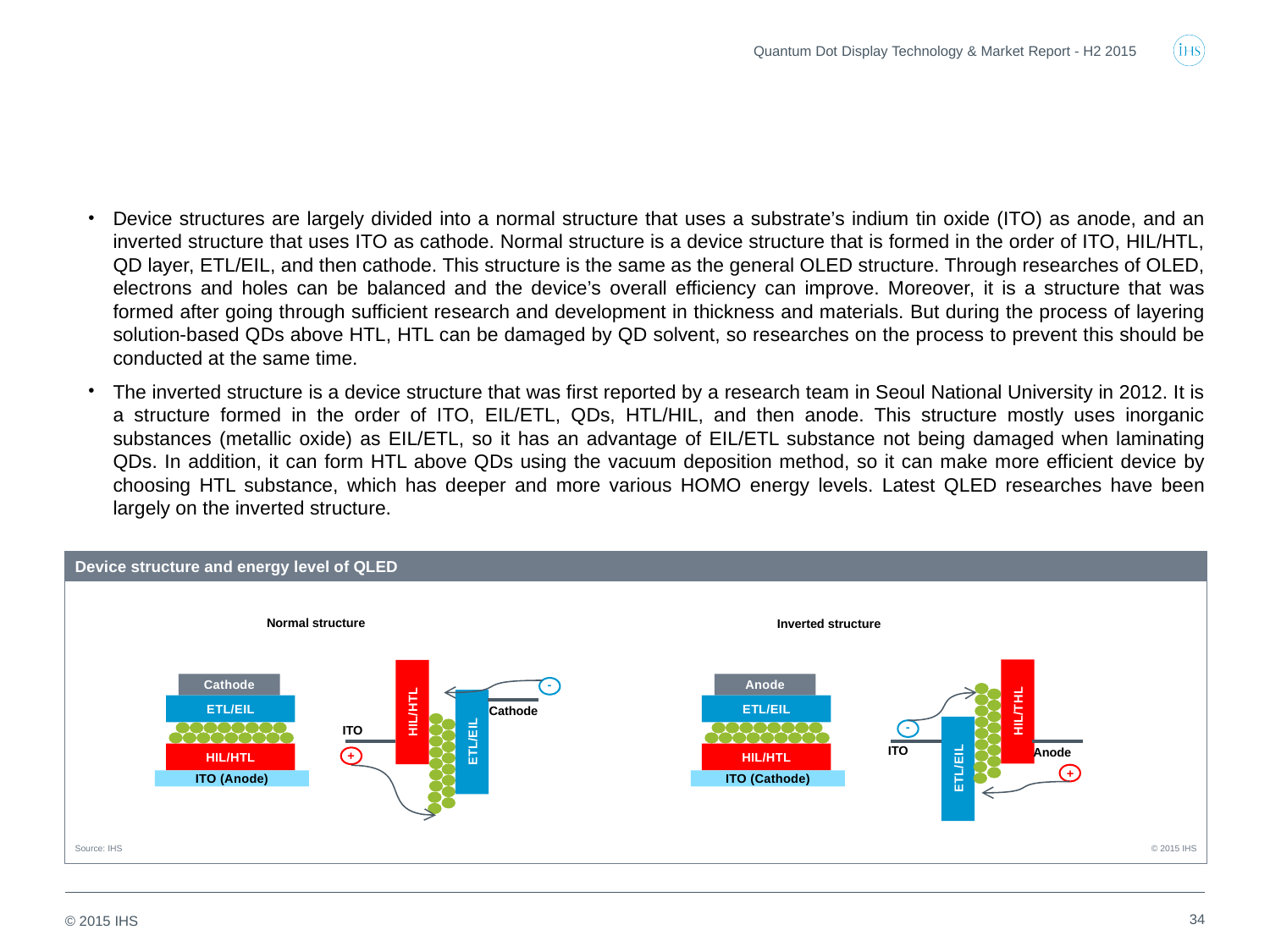

Quantum Dot Display Technology & Market Report - H2 2015
Device structures are largely divided into a normal structure that uses a substrate’s indium tin oxide (ITO) as anode, and an inverted structure that uses ITO as cathode. Normal structure is a device structure that is formed in the order of ITO, HIL/HTL, QD layer, ETL/EIL, and then cathode. This structure is the same as the general OLED structure. Through researches of OLED, electrons and holes can be balanced and the device’s overall efficiency can improve. Moreover, it is a structure that was formed after going through sufficient research and development in thickness and materials. But during the process of layering solution-based QDs above HTL, HTL can be damaged by QD solvent, so researches on the process to prevent this should be conducted at the same time.
The inverted structure is a device structure that was first reported by a research team in Seoul National University in 2012. It is a structure formed in the order of ITO, EIL/ETL, QDs, HTL/HIL, and then anode. This structure mostly uses inorganic substances (metallic oxide) as EIL/ETL, so it has an advantage of EIL/ETL substance not being damaged when laminating QDs. In addition, it can form HTL above QDs using the vacuum deposition method, so it can make more efficient device by choosing HTL substance, which has deeper and more various HOMO energy levels. Latest QLED researches have been largely on the inverted structure.

Device structure and energy level of QLED

Source: IHS
© 2015 IHS
Normal structure
Inverted structure
-
Cathode
HIL/HTL
ITO
ETL/EIL
+

Anode
ETL/EIL

HIL/HTL
ITO (Cathode)
Cathode
ETL/EIL
HIL/THL
-

ITO
Anode
HIL/HTL
ETL/EIL
+
ITO (Anode)
34